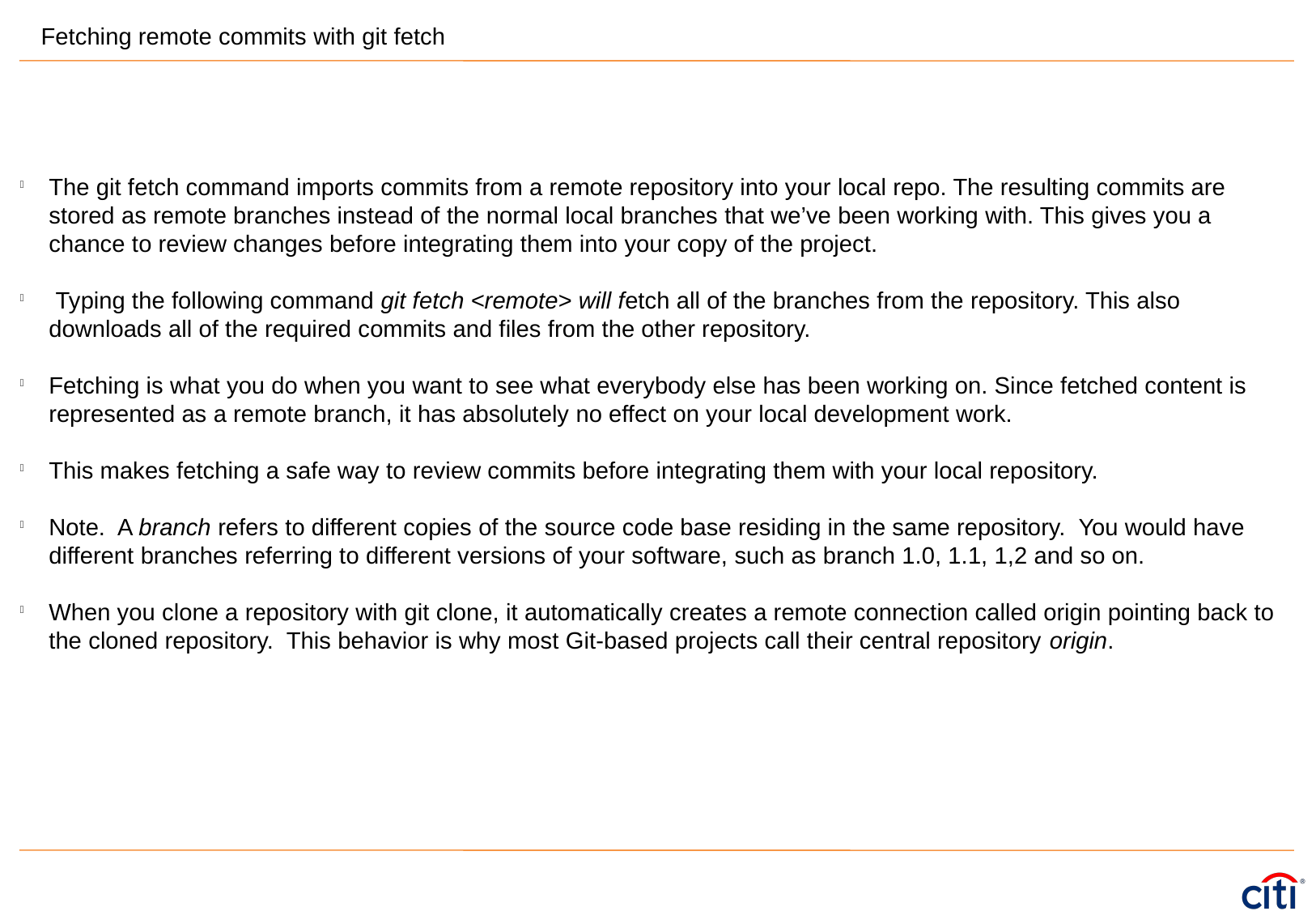

Fetching remote commits with git fetch
The git fetch command imports commits from a remote repository into your local repo. The resulting commits are stored as remote branches instead of the normal local branches that we’ve been working with. This gives you a chance to review changes before integrating them into your copy of the project.

 Typing the following command git fetch <remote> will fetch all of the branches from the repository. This also downloads all of the required commits and files from the other repository.

Fetching is what you do when you want to see what everybody else has been working on. Since fetched content is represented as a remote branch, it has absolutely no effect on your local development work.

This makes fetching a safe way to review commits before integrating them with your local repository.

Note.  A branch refers to different copies of the source code base residing in the same repository.  You would have different branches referring to different versions of your software, such as branch 1.0, 1.1, 1,2 and so on.

When you clone a repository with git clone, it automatically creates a remote connection called origin pointing back to the cloned repository.  This behavior is why most Git-based projects call their central repository origin.